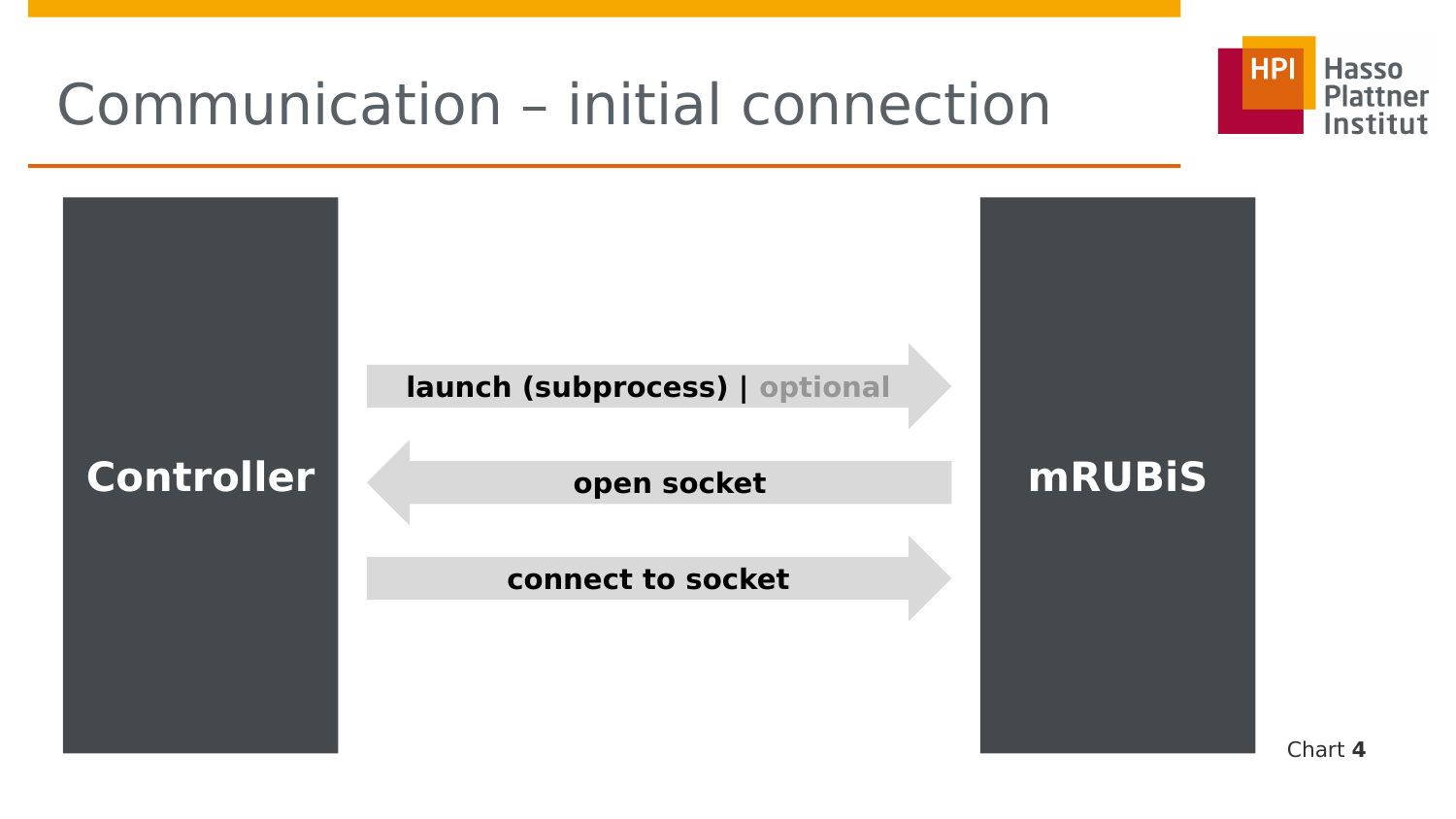

# Communication – initial connection
Controller
mRUBiS
launch (subprocess) | optional
open socket
connect to socket
Chart 4